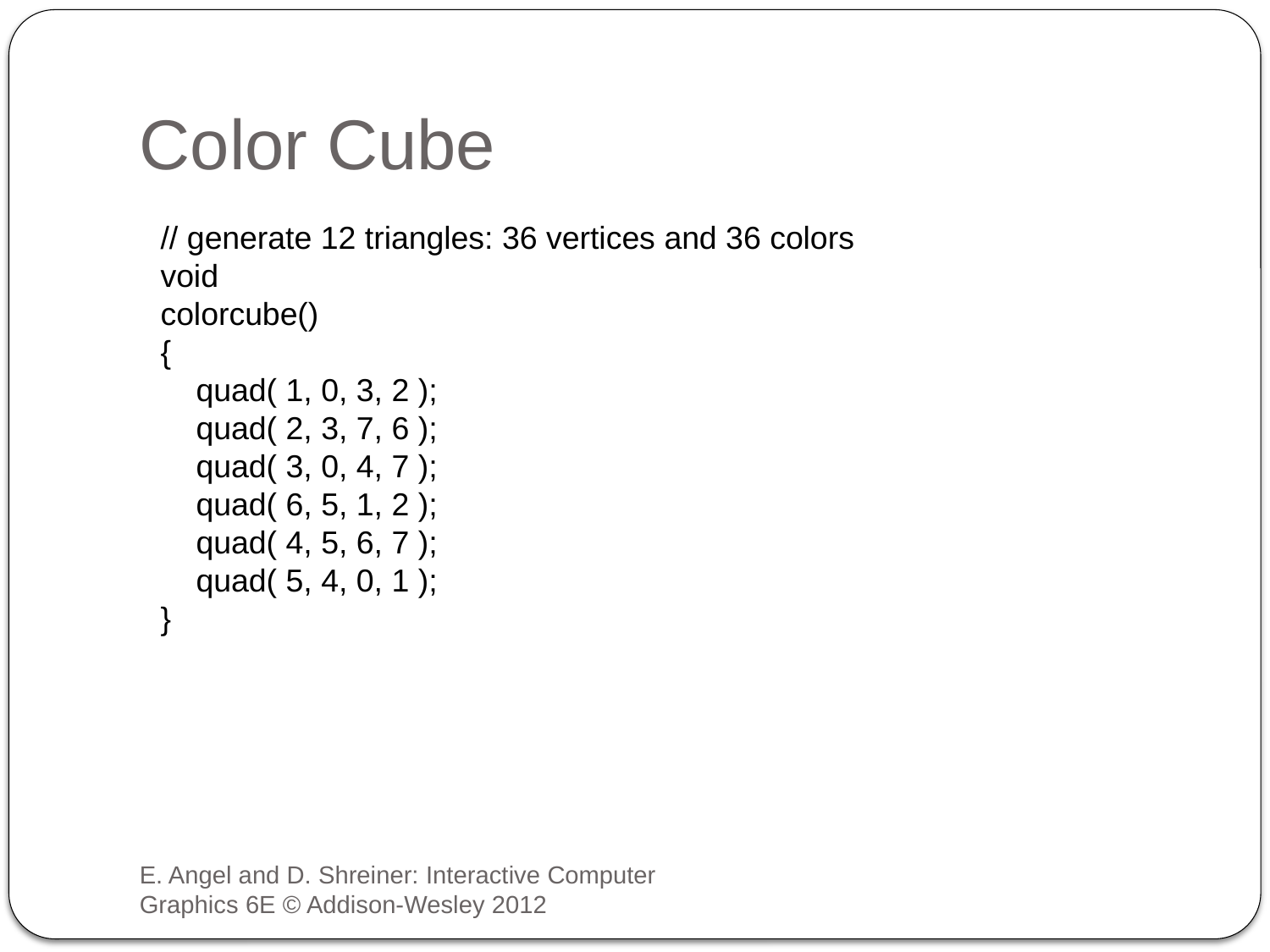

# Color Cube
// generate 12 triangles: 36 vertices and 36 colors
void
colorcube()
{
    quad( 1, 0, 3, 2 );
    quad( 2, 3, 7, 6 );
    quad( 3, 0, 4, 7 );
    quad( 6, 5, 1, 2 );
    quad( 4, 5, 6, 7 );
    quad( 5, 4, 0, 1 );
}
E. Angel and D. Shreiner: Interactive Computer Graphics 6E © Addison-Wesley 2012